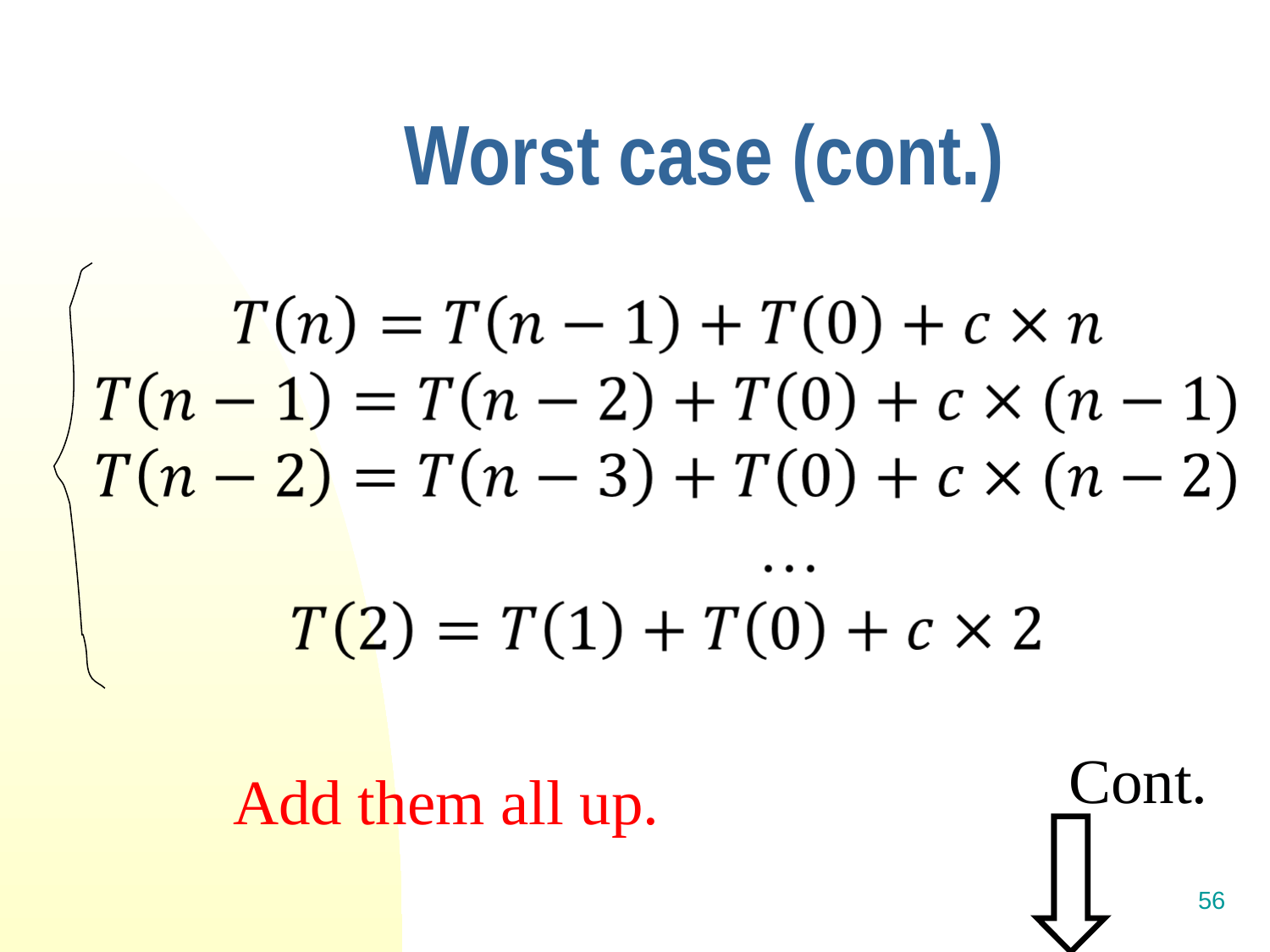

# Worst case (cont.)

Cont.

Add them all up.
56